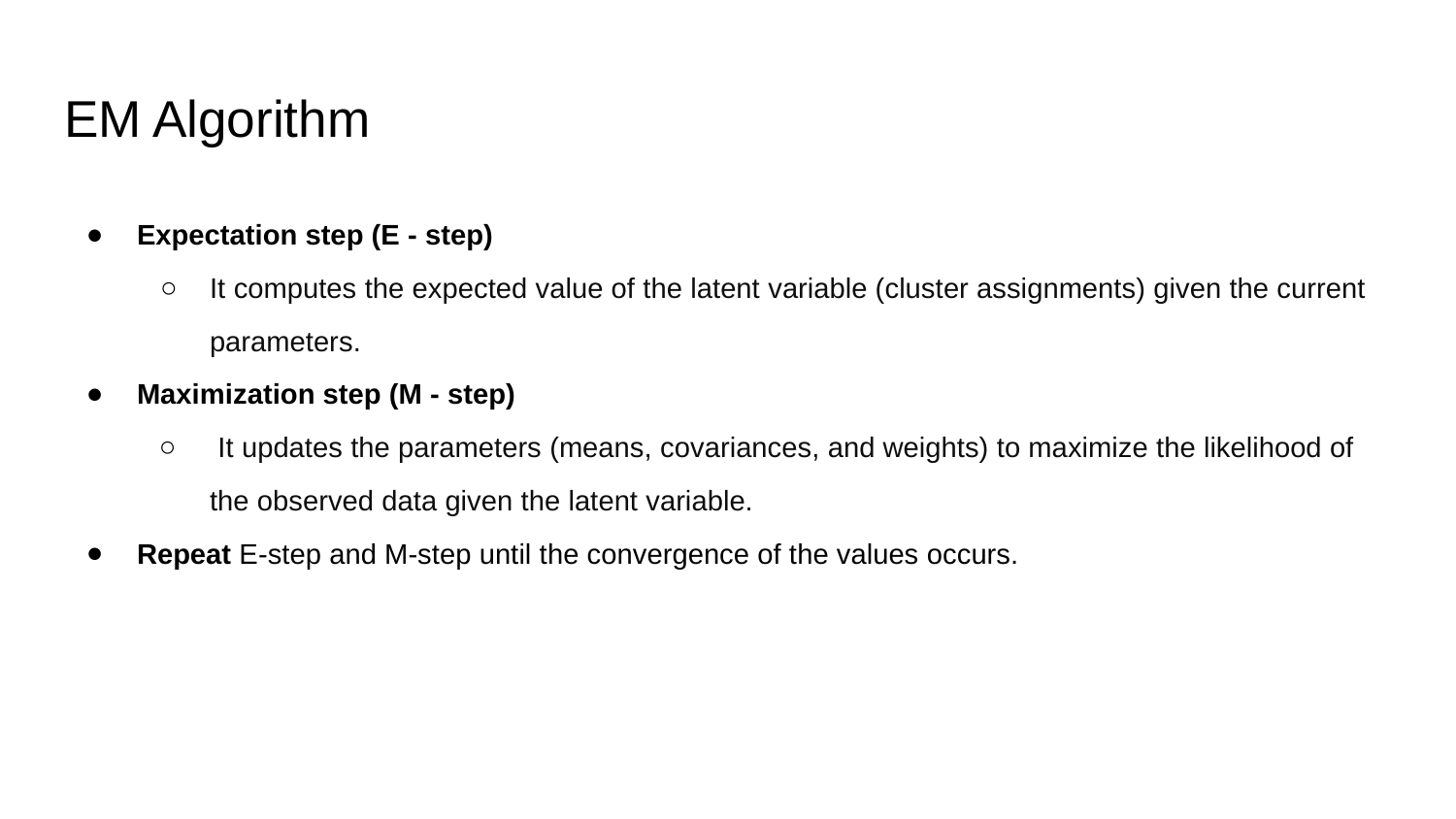

# EM Algorithm
Expectation step (E - step)
It computes the expected value of the latent variable (cluster assignments) given the current parameters.
Maximization step (M - step)
 It updates the parameters (means, covariances, and weights) to maximize the likelihood of the observed data given the latent variable.
Repeat E-step and M-step until the convergence of the values occurs.